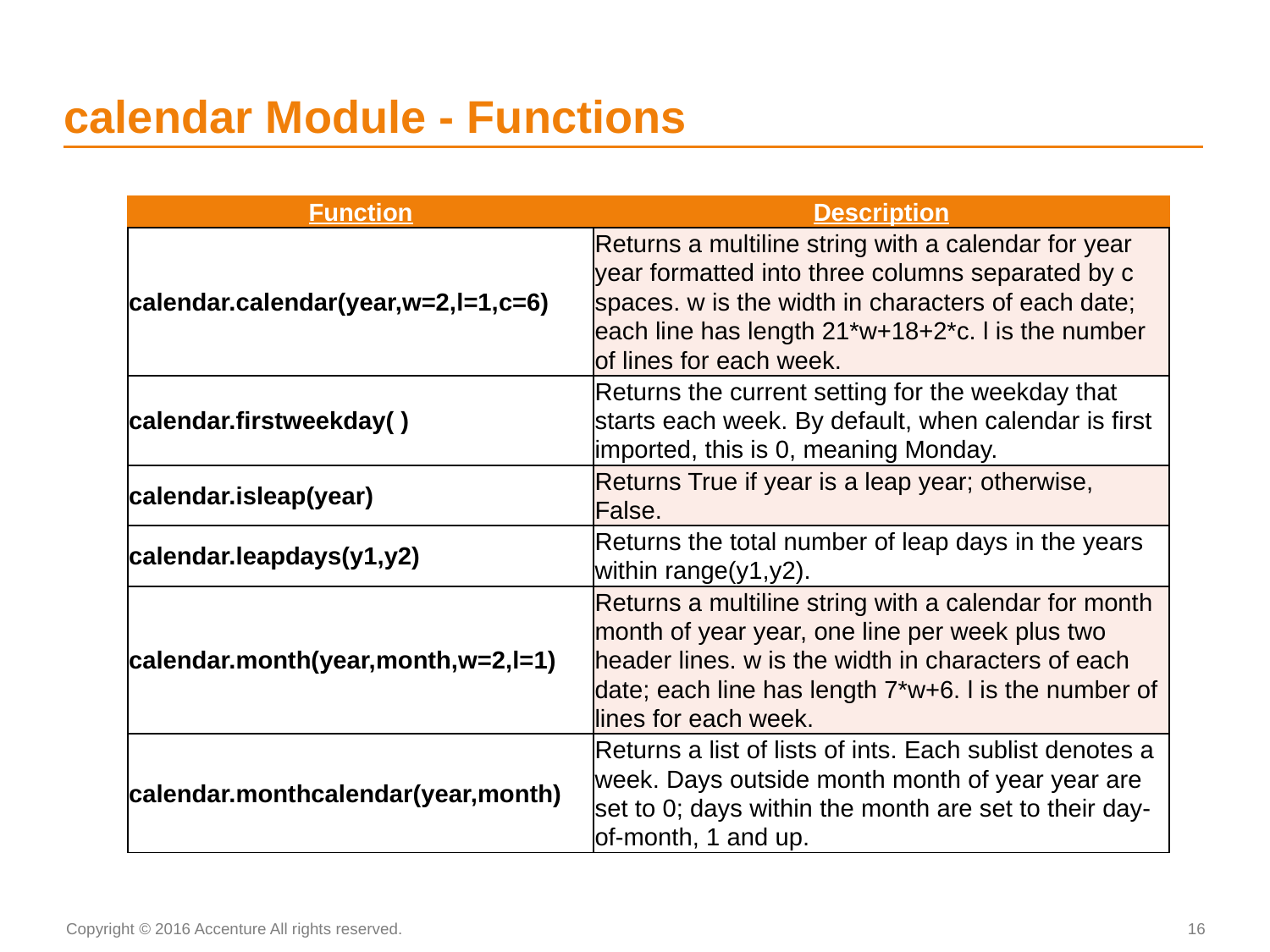

# calendar Module - Functions
| Function | Description |
| --- | --- |
| calendar.calendar(year,w=2,l=1,c=6) | Returns a multiline string with a calendar for year year formatted into three columns separated by c spaces. w is the width in characters of each date; each line has length 21\*w+18+2\*c. l is the number of lines for each week. |
| calendar.firstweekday( ) | Returns the current setting for the weekday that starts each week. By default, when calendar is first imported, this is 0, meaning Monday. |
| calendar.isleap(year) | Returns True if year is a leap year; otherwise, False. |
| calendar.leapdays(y1,y2) | Returns the total number of leap days in the years within range(y1,y2). |
| calendar.month(year,month,w=2,l=1) | Returns a multiline string with a calendar for month month of year year, one line per week plus two header lines. w is the width in characters of each date; each line has length 7\*w+6. l is the number of lines for each week. |
| calendar.monthcalendar(year,month) | Returns a list of lists of ints. Each sublist denotes a week. Days outside month month of year year are set to 0; days within the month are set to their day-of-month, 1 and up. |